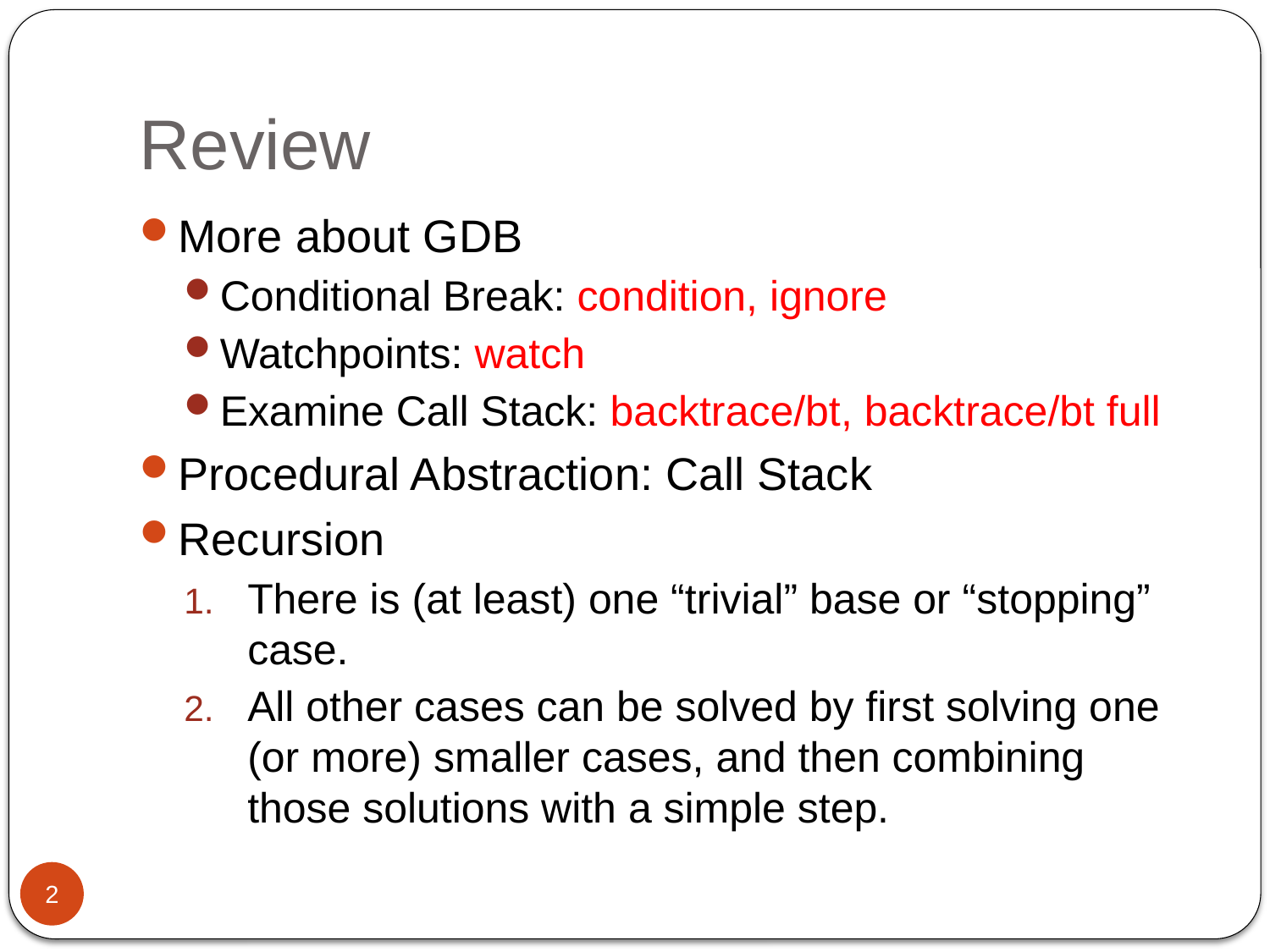

# Review
More about GDB
Conditional Break: condition, ignore
Watchpoints: watch
Examine Call Stack: backtrace/bt, backtrace/bt full
Procedural Abstraction: Call Stack
Recursion
There is (at least) one “trivial” base or “stopping” case.
All other cases can be solved by first solving one (or more) smaller cases, and then combining those solutions with a simple step.
2